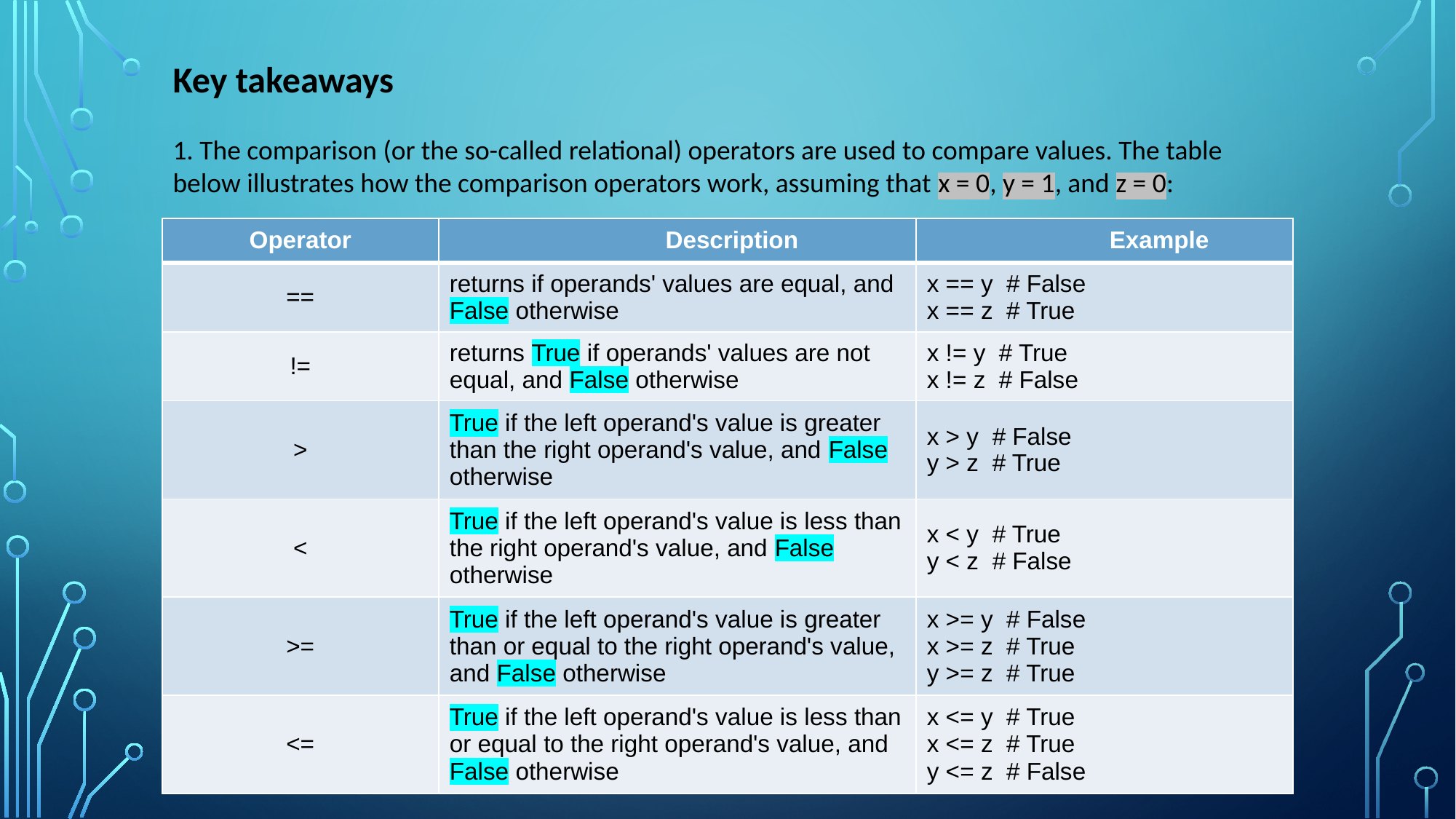

Key takeaways

1. The comparison (or the so-called relational) operators are used to compare values. The table below illustrates how the comparison operators work, assuming that x = 0, y = 1, and z = 0:
| Operator | Description | Example |
| --- | --- | --- |
| == | returns if operands' values are equal, and False otherwise | x == y # False x == z # True |
| != | returns True if operands' values are not equal, and False otherwise | x != y # True x != z # False |
| > | True if the left operand's value is greater than the right operand's value, and False otherwise | x > y # False y > z # True |
| < | True if the left operand's value is less than the right operand's value, and False otherwise | x < y # True y < z # False |
| >= | True if the left operand's value is greater than or equal to the right operand's value, and False otherwise | x >= y # False x >= z # True y >= z # True |
| <= | True if the left operand's value is less than or equal to the right operand's value, and False otherwise | x <= y # True x <= z # True y <= z # False |